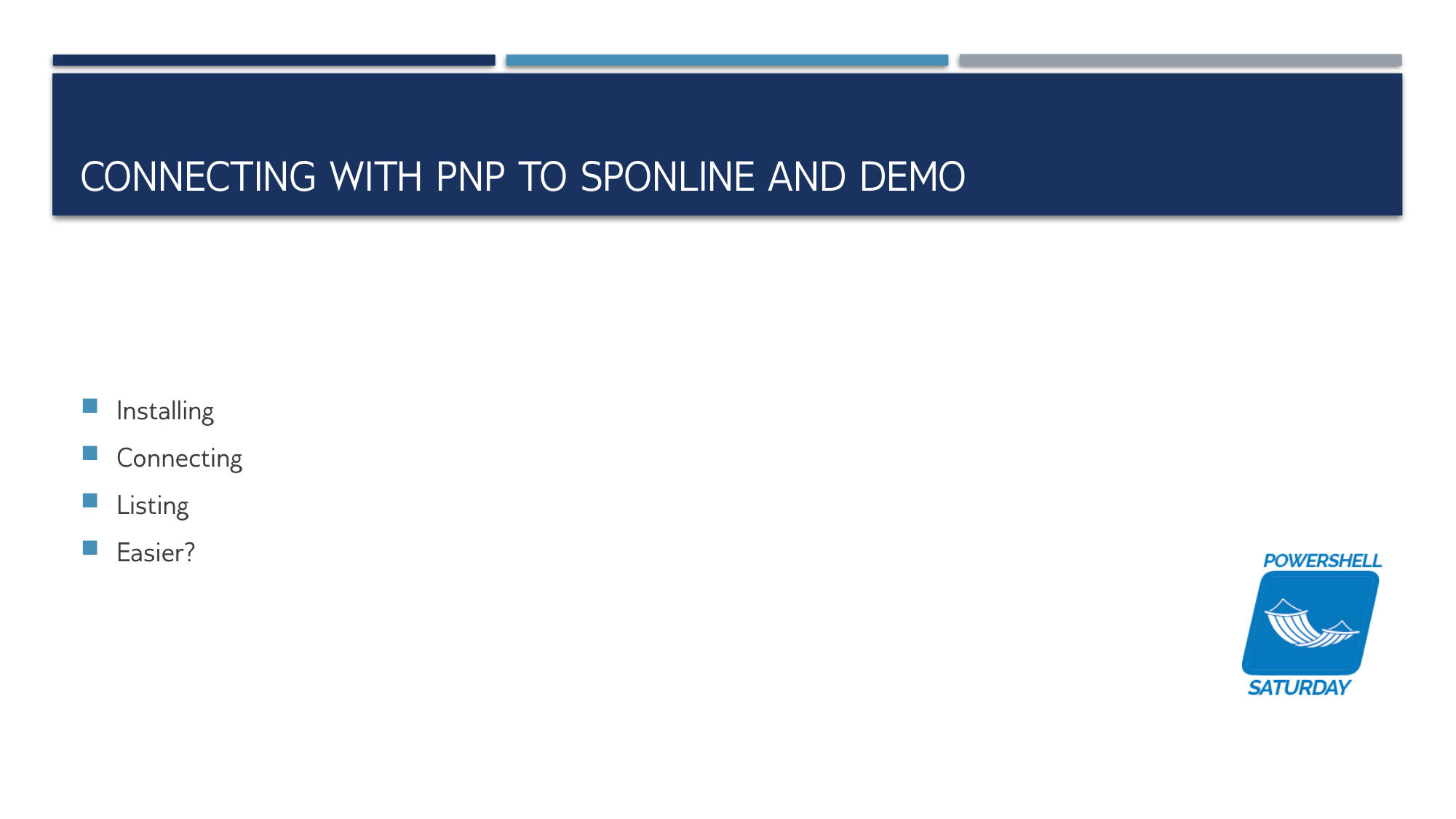

# Connecting with PnP to Sponline and Demo
Installing
Connecting
Listing
Easier?